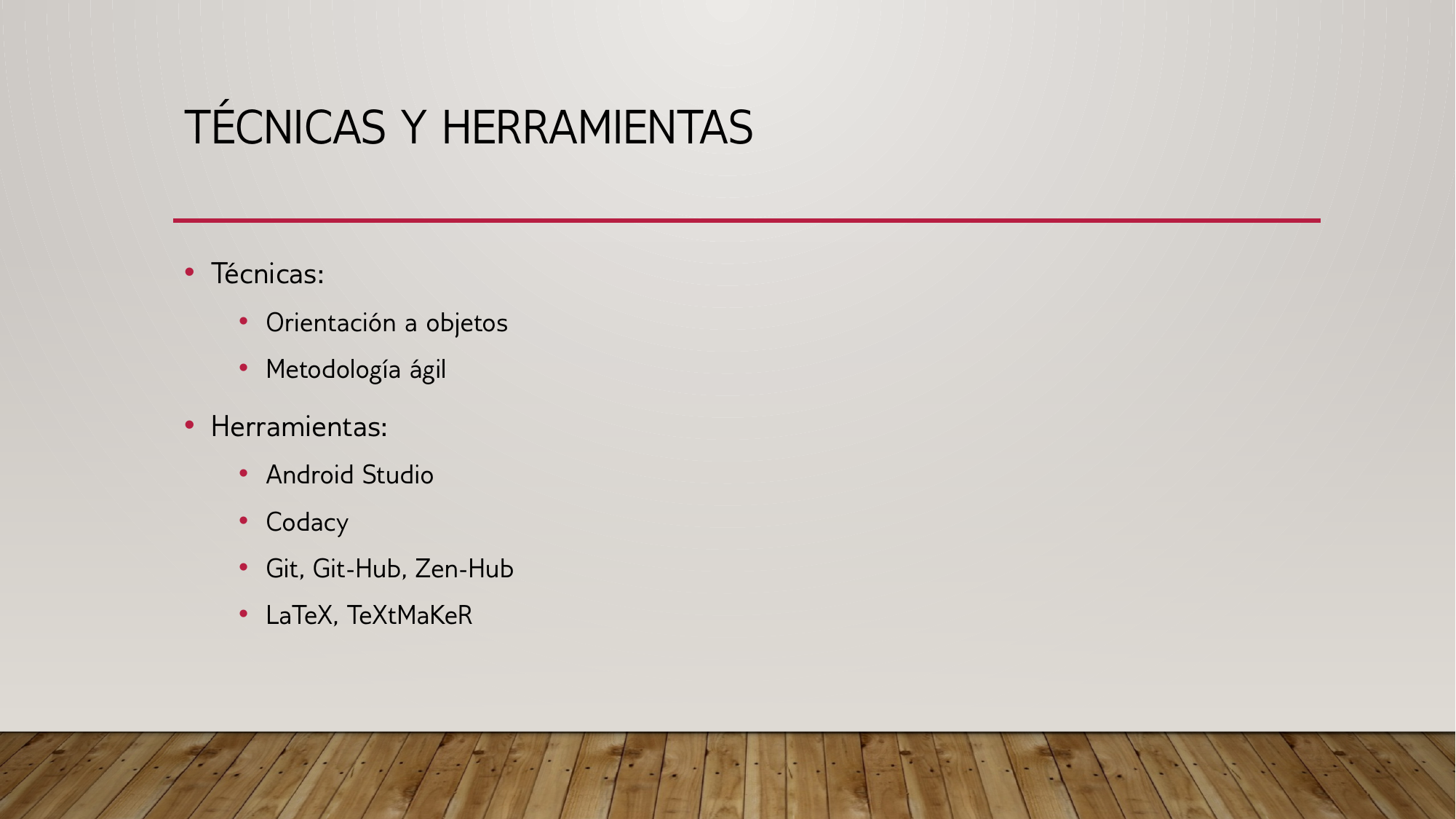

# Técnicas y herramientas
Técnicas:
Orientación a objetos
Metodología ágil
Herramientas:
Android Studio
Codacy
Git, Git-Hub, Zen-Hub
LaTeX, TeXtMaKeR